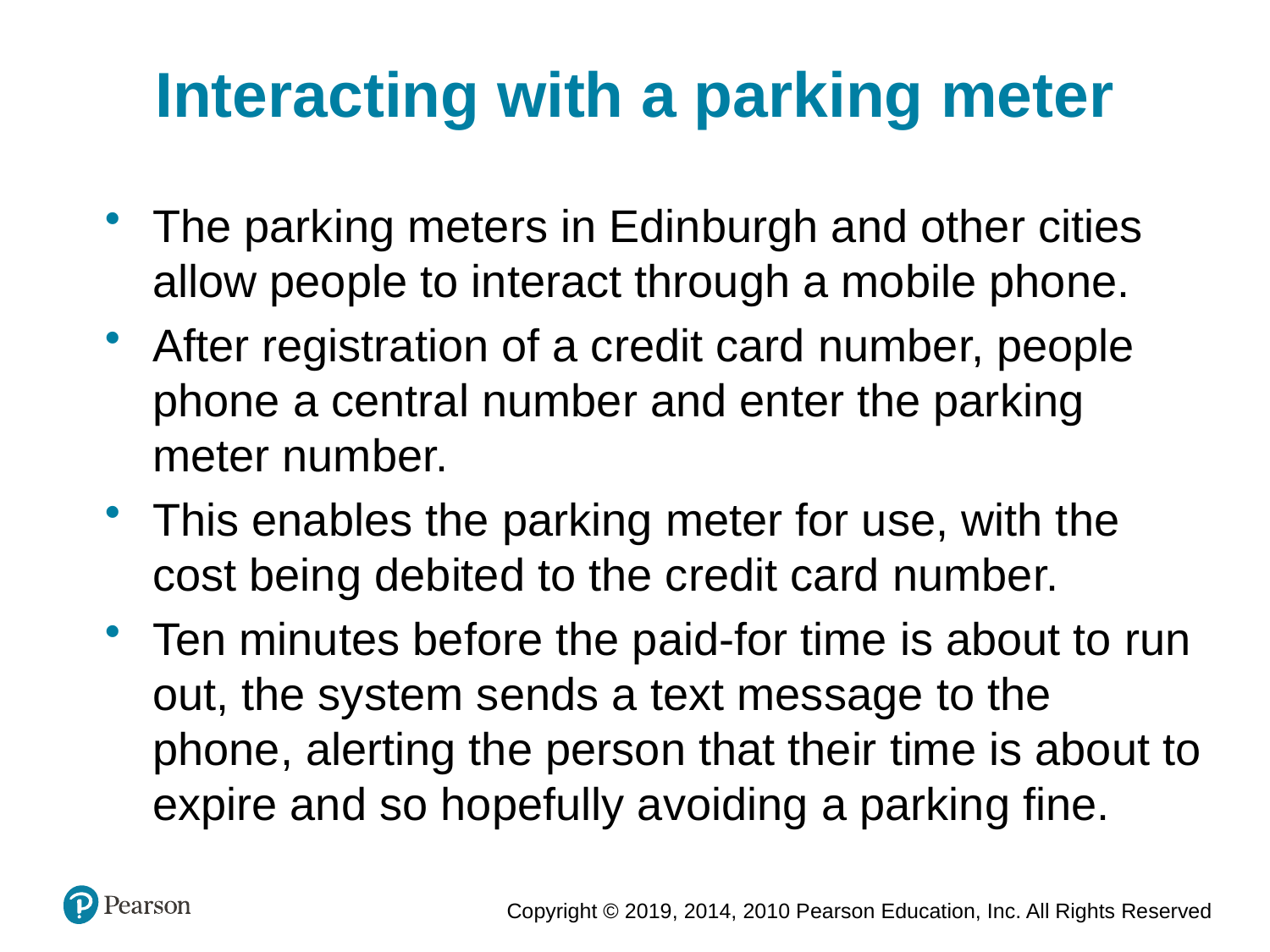

Interacting with a parking meter
The parking meters in Edinburgh and other cities allow people to interact through a mobile phone.
After registration of a credit card number, people phone a central number and enter the parking meter number.
This enables the parking meter for use, with the cost being debited to the credit card number.
Ten minutes before the paid-for time is about to run out, the system sends a text message to the phone, alerting the person that their time is about to expire and so hopefully avoiding a parking fine.